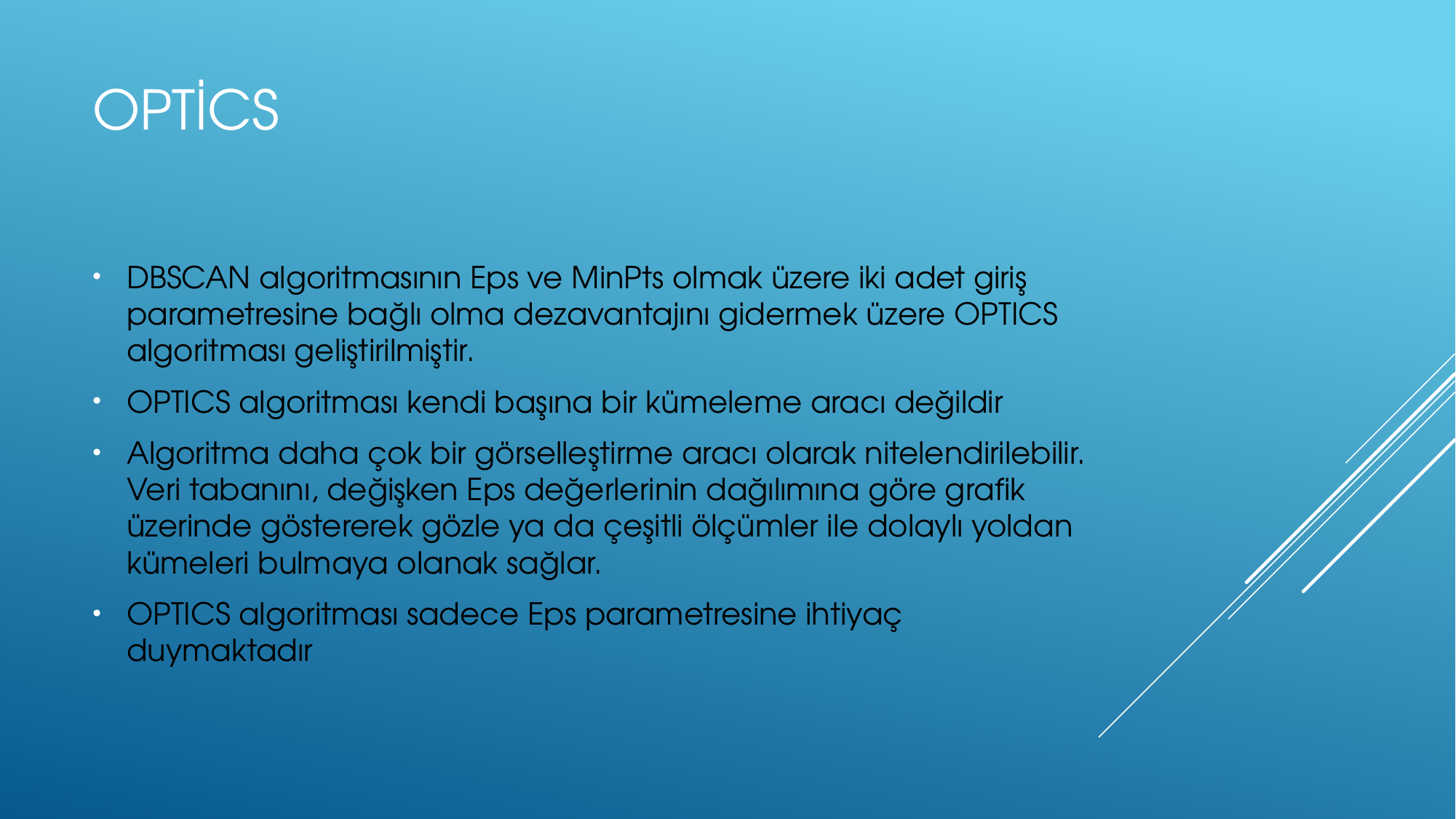

# OPTİCS
DBSCAN algoritmasının Eps ve MinPts olmak üzere iki adet giriş parametresine bağlı olma dezavantajını gidermek üzere OPTICS algoritması geliştirilmiştir.
OPTICS algoritması kendi başına bir kümeleme aracı değildir
Algoritma daha çok bir görselleştirme aracı olarak nitelendirilebilir. Veri tabanını, değişken Eps değerlerinin dağılımına göre grafik üzerinde göstererek gözle ya da çeşitli ölçümler ile dolaylı yoldan kümeleri bulmaya olanak sağlar.
OPTICS algoritması sadece Eps parametresine ihtiyaç duymaktadır